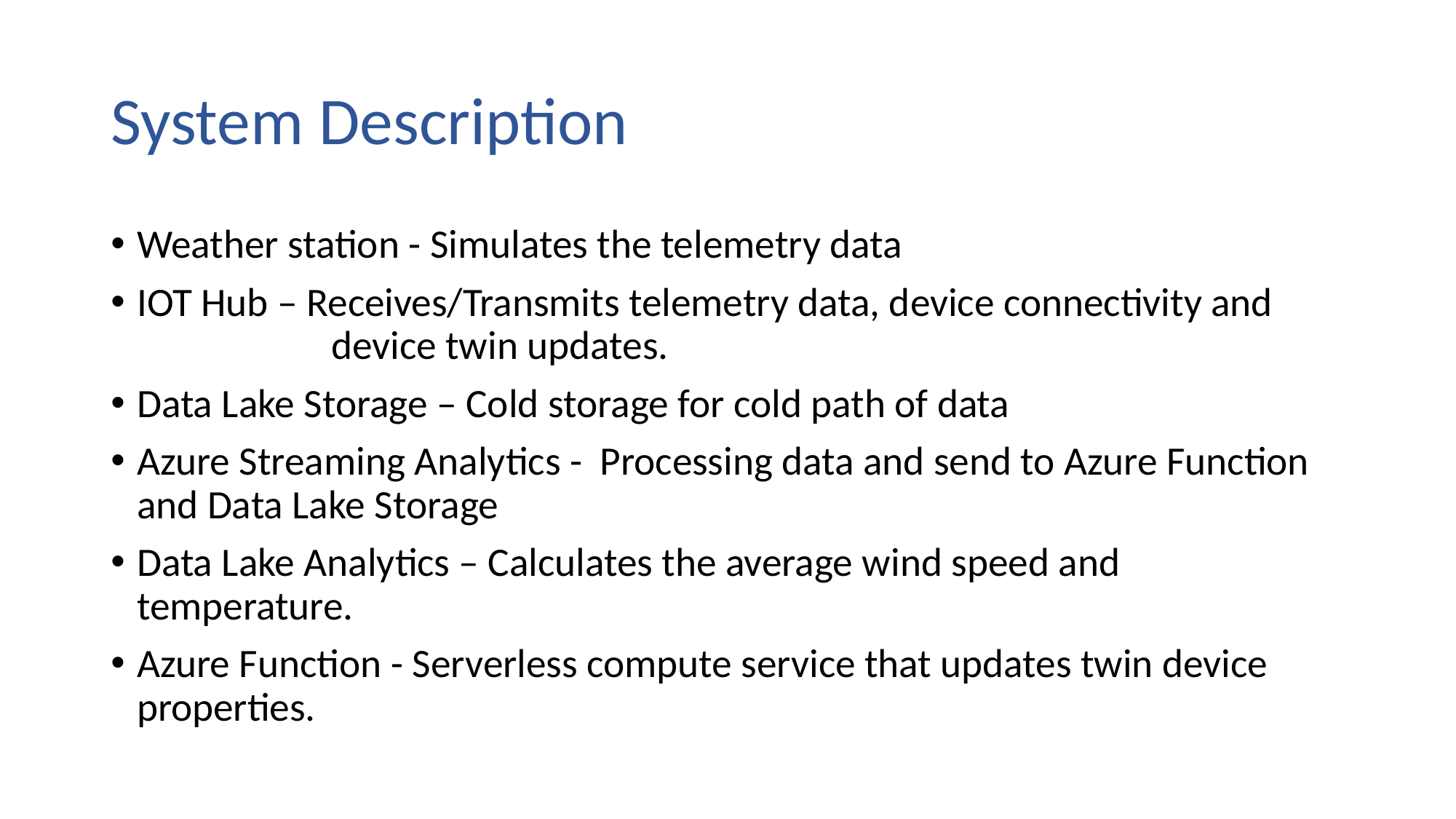

# System Description
Weather station - Simulates the telemetry data
IOT Hub – Receives/Transmits telemetry data, device connectivity and 	          device twin updates.
Data Lake Storage – Cold storage for cold path of data
Azure Streaming Analytics -  Processing data and send to Azure Function and Data Lake Storage
Data Lake Analytics – Calculates the average wind speed and temperature.
Azure Function - Serverless compute service that updates twin device properties.